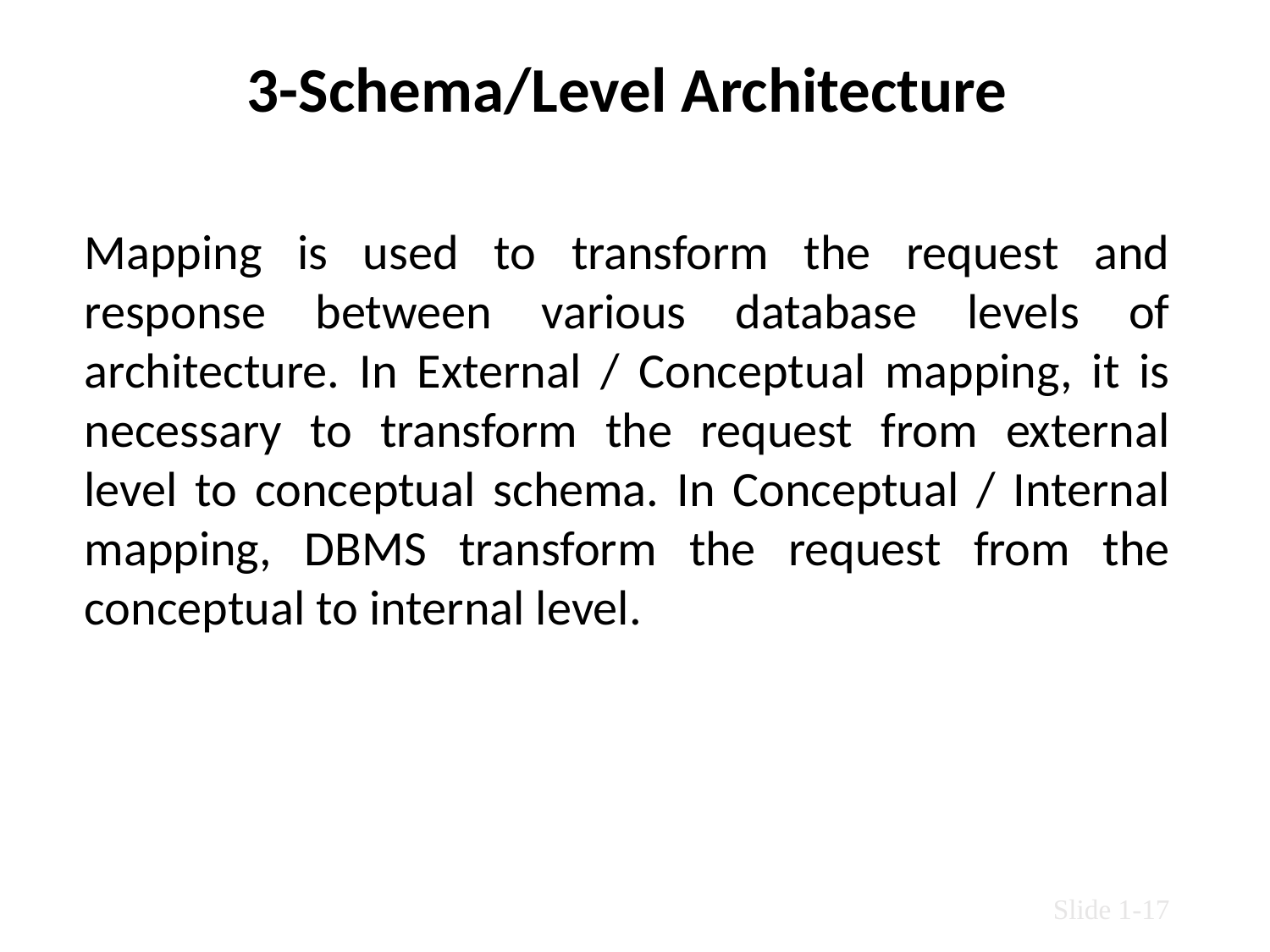

3-Schema/Level Architecture
Mapping is used to transform the request and response between various database levels of architecture. In External / Conceptual mapping, it is necessary to transform the request from external level to conceptual schema. In Conceptual / Internal mapping, DBMS transform the request from the conceptual to internal level.
Slide 1-17